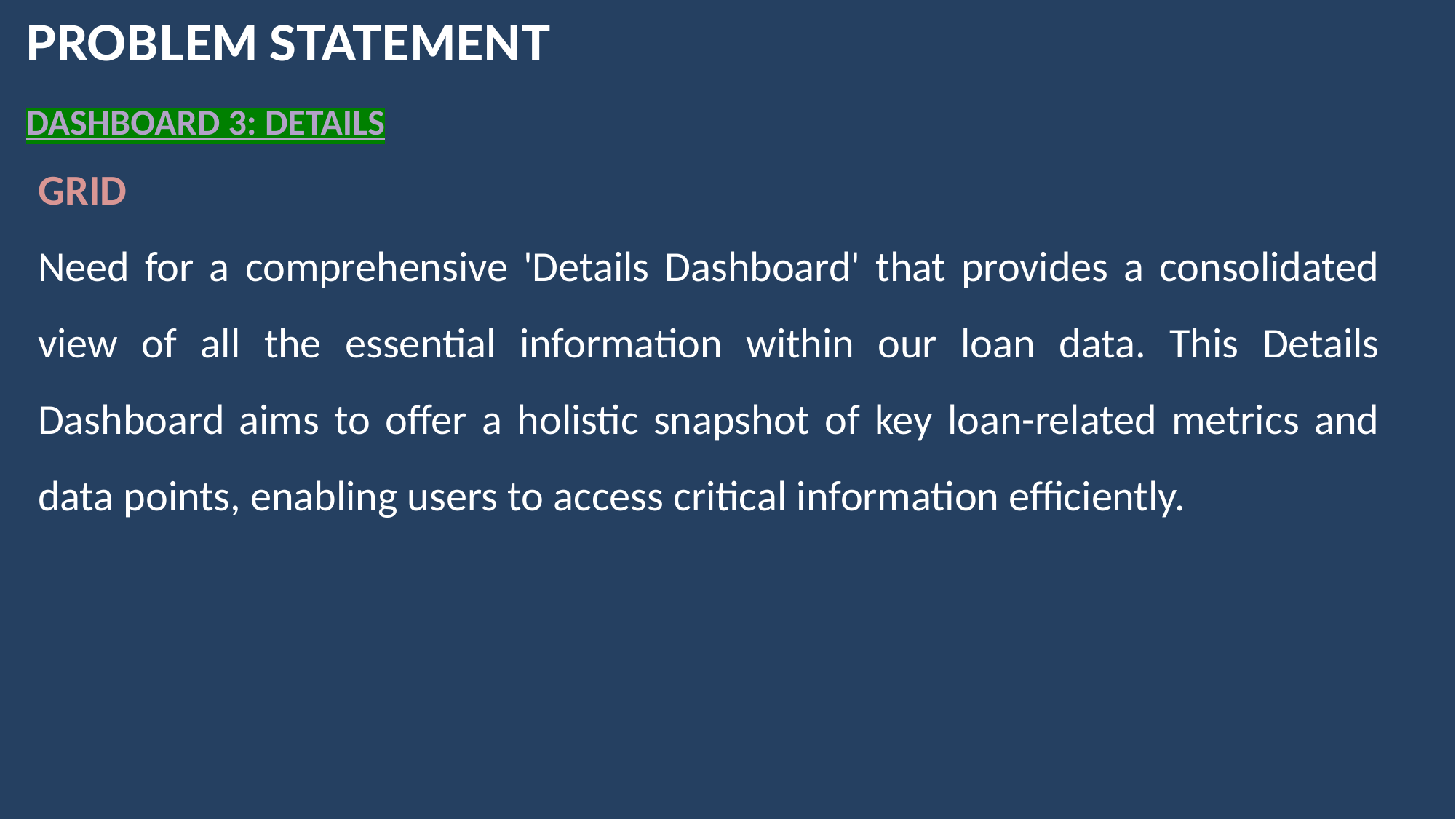

PROBLEM STATEMENT
DASHBOARD 3: DETAILS
GRID
Need for a comprehensive 'Details Dashboard' that provides a consolidated view of all the essential information within our loan data. This Details Dashboard aims to offer a holistic snapshot of key loan-related metrics and data points, enabling users to access critical information efficiently.